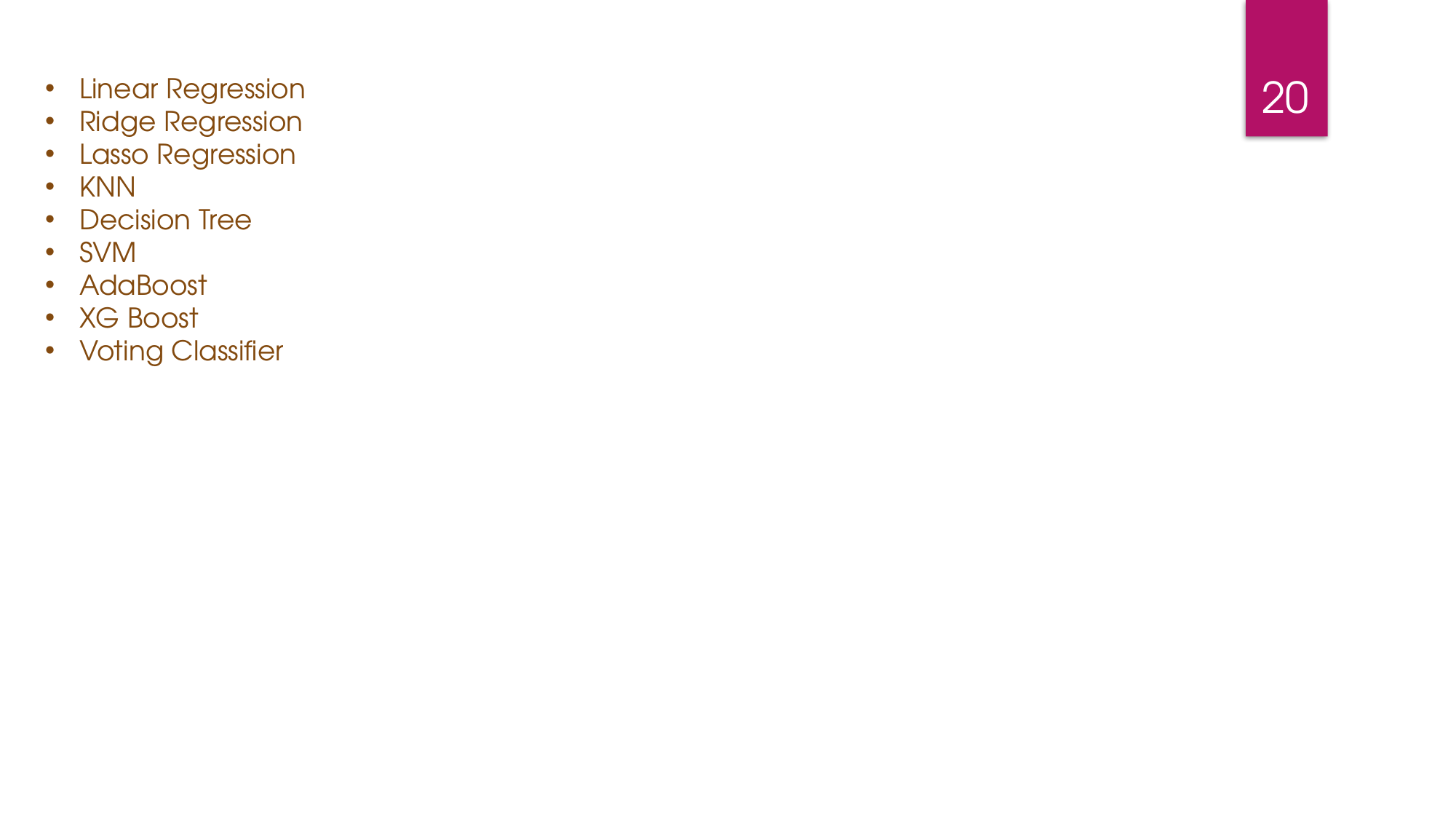

20
Linear Regression
Ridge Regression
Lasso Regression
KNN
Decision Tree
SVM
AdaBoost
XG Boost
Voting Classifier